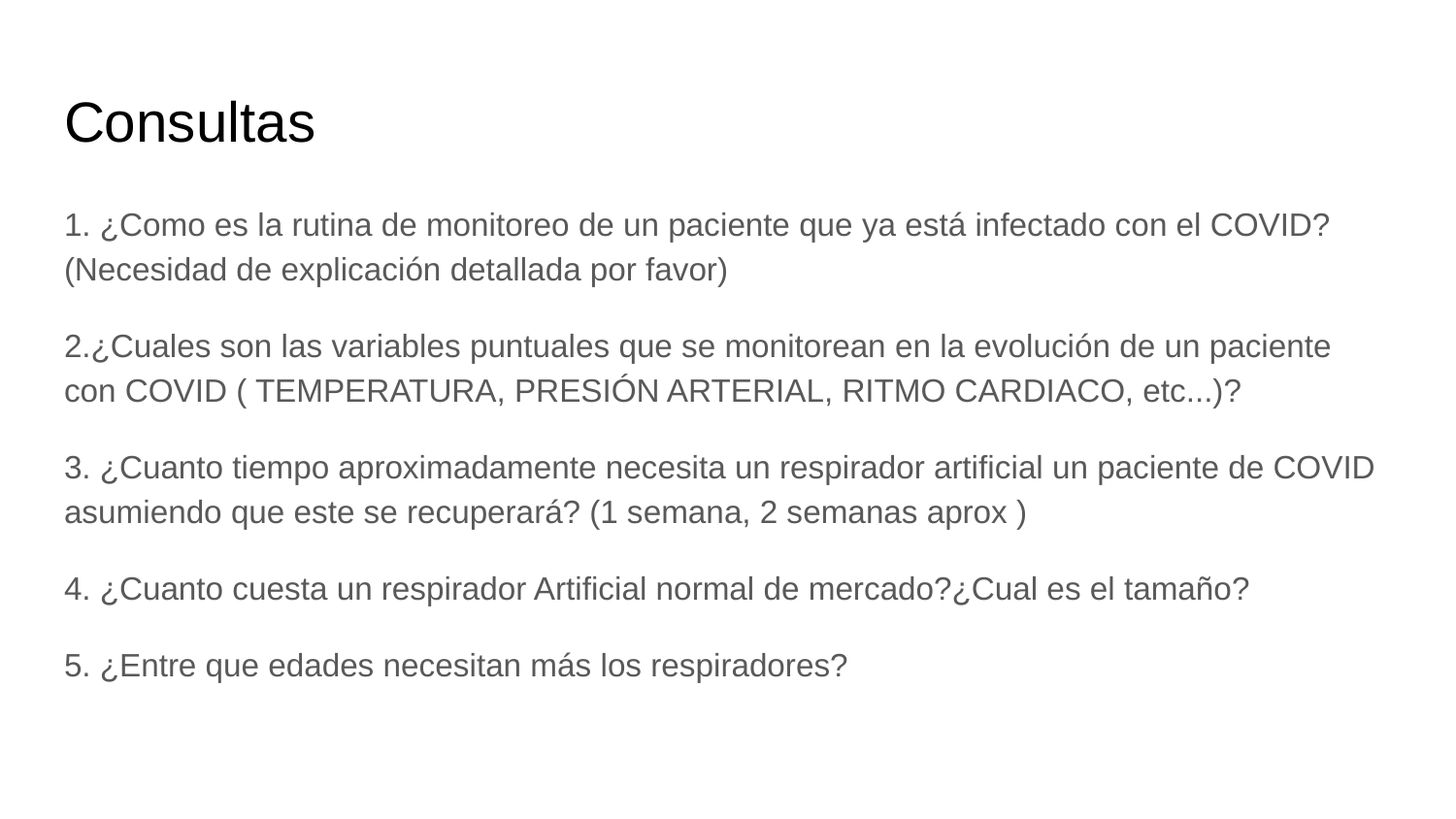

# Consultas
1. ¿Como es la rutina de monitoreo de un paciente que ya está infectado con el COVID? (Necesidad de explicación detallada por favor)
2.¿Cuales son las variables puntuales que se monitorean en la evolución de un paciente con COVID ( TEMPERATURA, PRESIÓN ARTERIAL, RITMO CARDIACO, etc...)?
3. ¿Cuanto tiempo aproximadamente necesita un respirador artificial un paciente de COVID asumiendo que este se recuperará? (1 semana, 2 semanas aprox )
4. ¿Cuanto cuesta un respirador Artificial normal de mercado?¿Cual es el tamaño?
5. ¿Entre que edades necesitan más los respiradores?